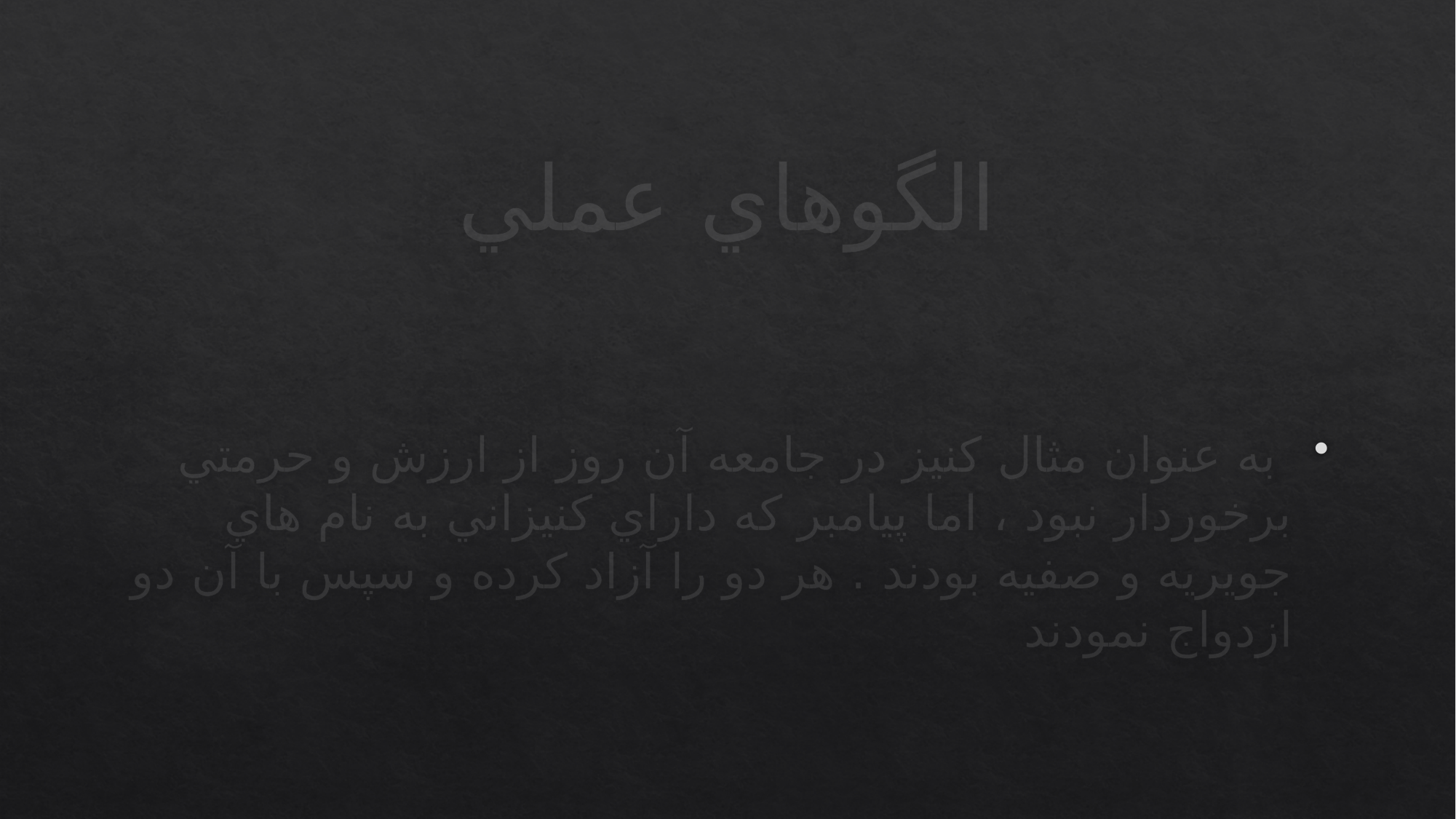

# الگوهاي عملي
 به عنوان مثال كنيز در جامعه آن روز از ارزش و حرمتي برخوردار نبود ، اما پيامبر كه داراي کنيزاني به نام هاي جويريه و صفيه بودند . هر دو را آزاد کرده و سپس با آن دو ازدواج نمودند